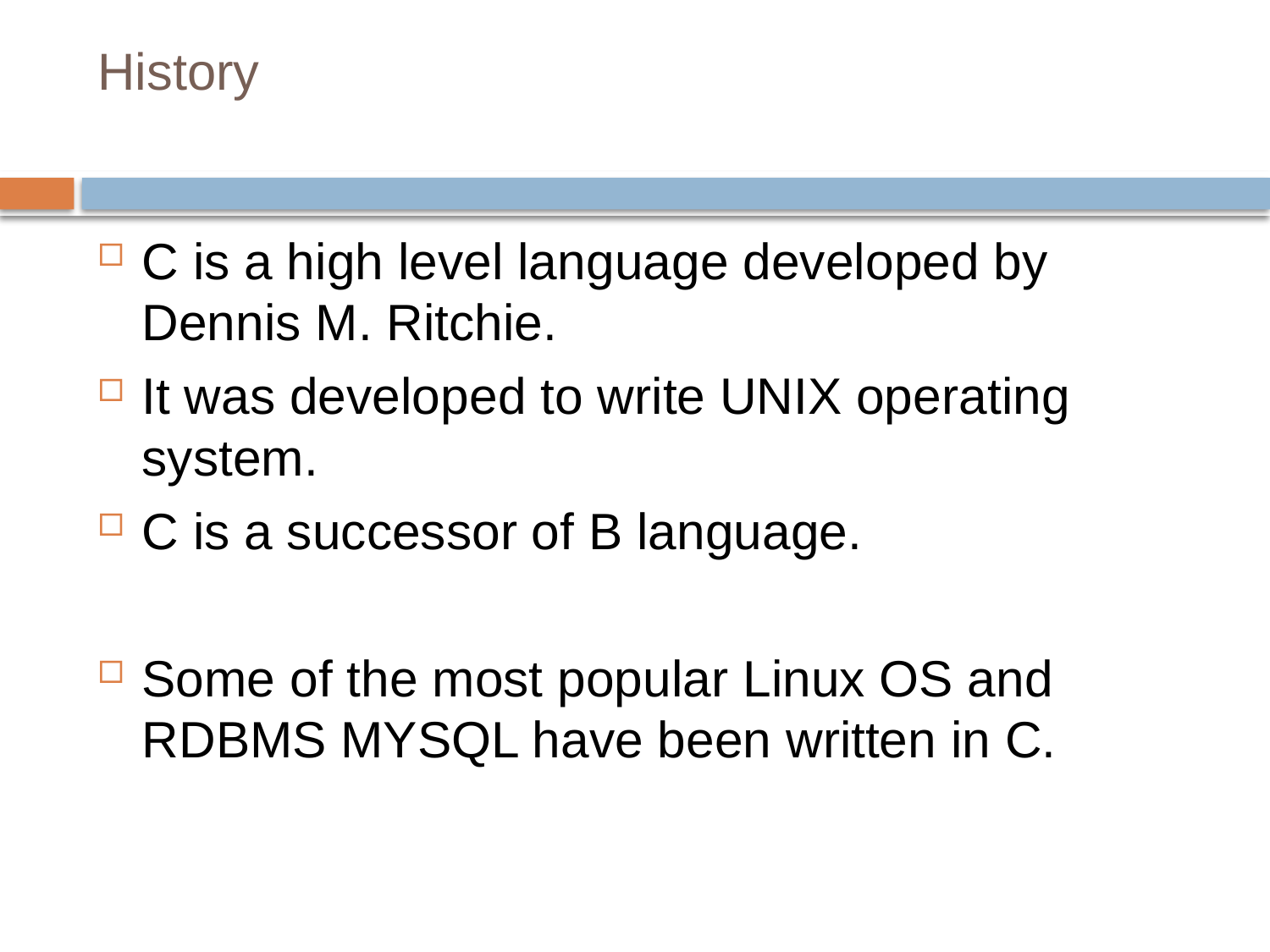

# History
C is a high level language developed by Dennis M. Ritchie.
It was developed to write UNIX operating system.
C is a successor of B language.

Some of the most popular Linux OS and RDBMS MYSQL have been written in C.